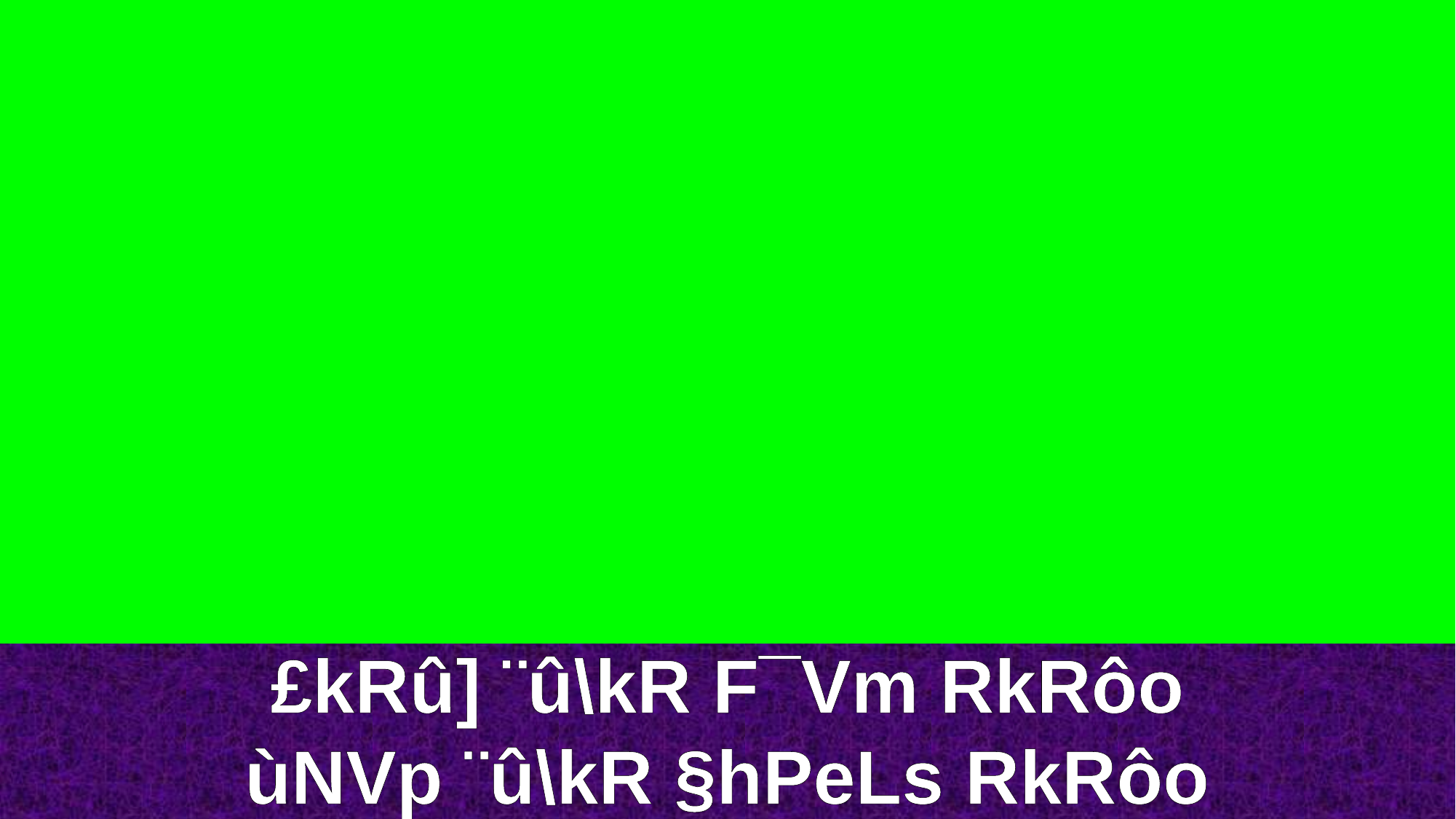

£kRû] ¨û\kR F¯Vm RkRôo
ùNVp ¨û\kR §hPeLs RkRôo